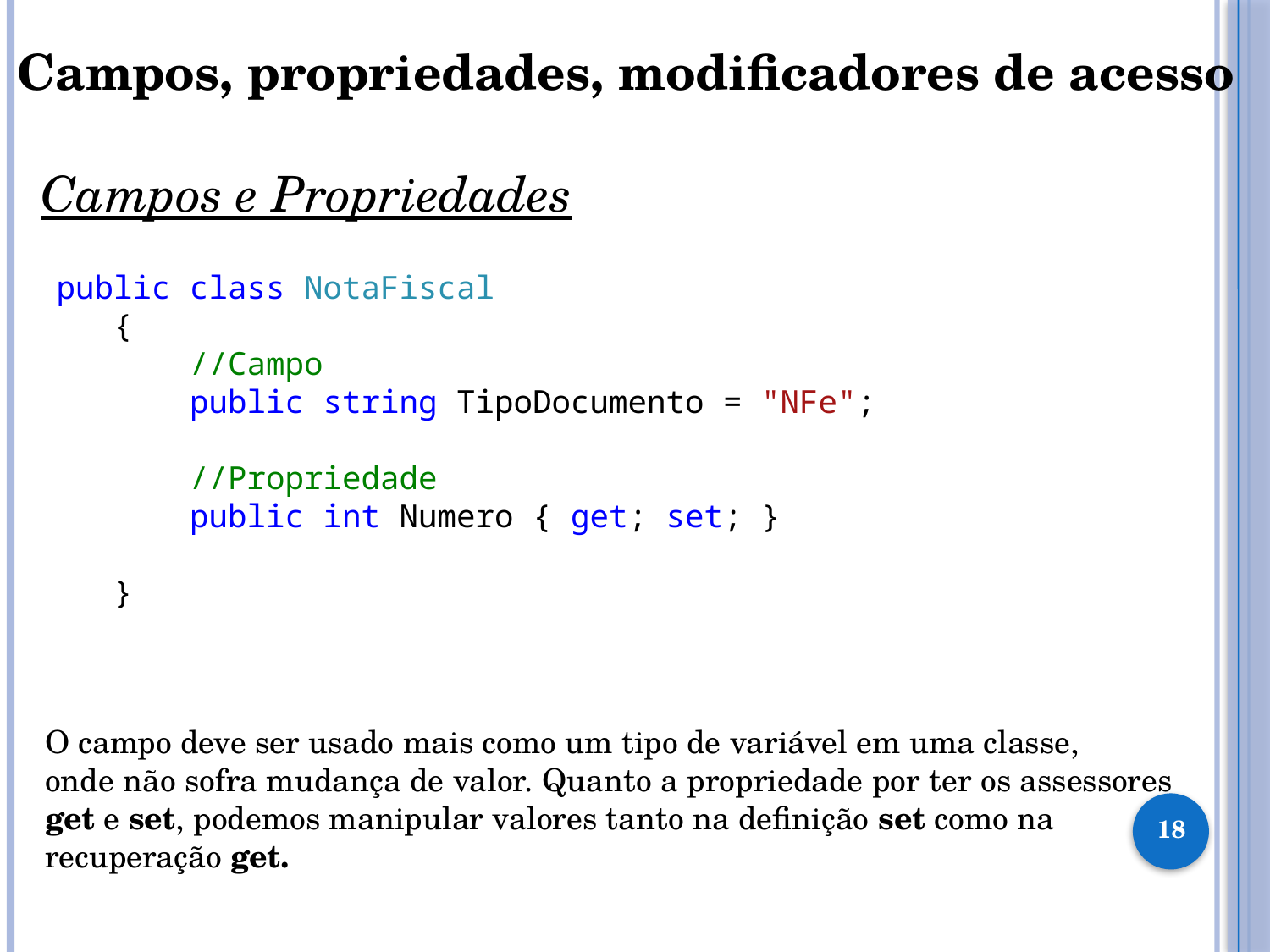

Campos, propriedades, modificadores de acesso
Campos e Propriedades
 public class NotaFiscal
    {
        //Campo
        public string TipoDocumento = "NFe";

        //Propriedade
        public int Numero { get; set; }

    }
O campo deve ser usado mais como um tipo de variável em uma classe,
onde não sofra mudança de valor. Quanto a propriedade por ter os assessores
get e set, podemos manipular valores tanto na definição set como na
recuperação get.
18